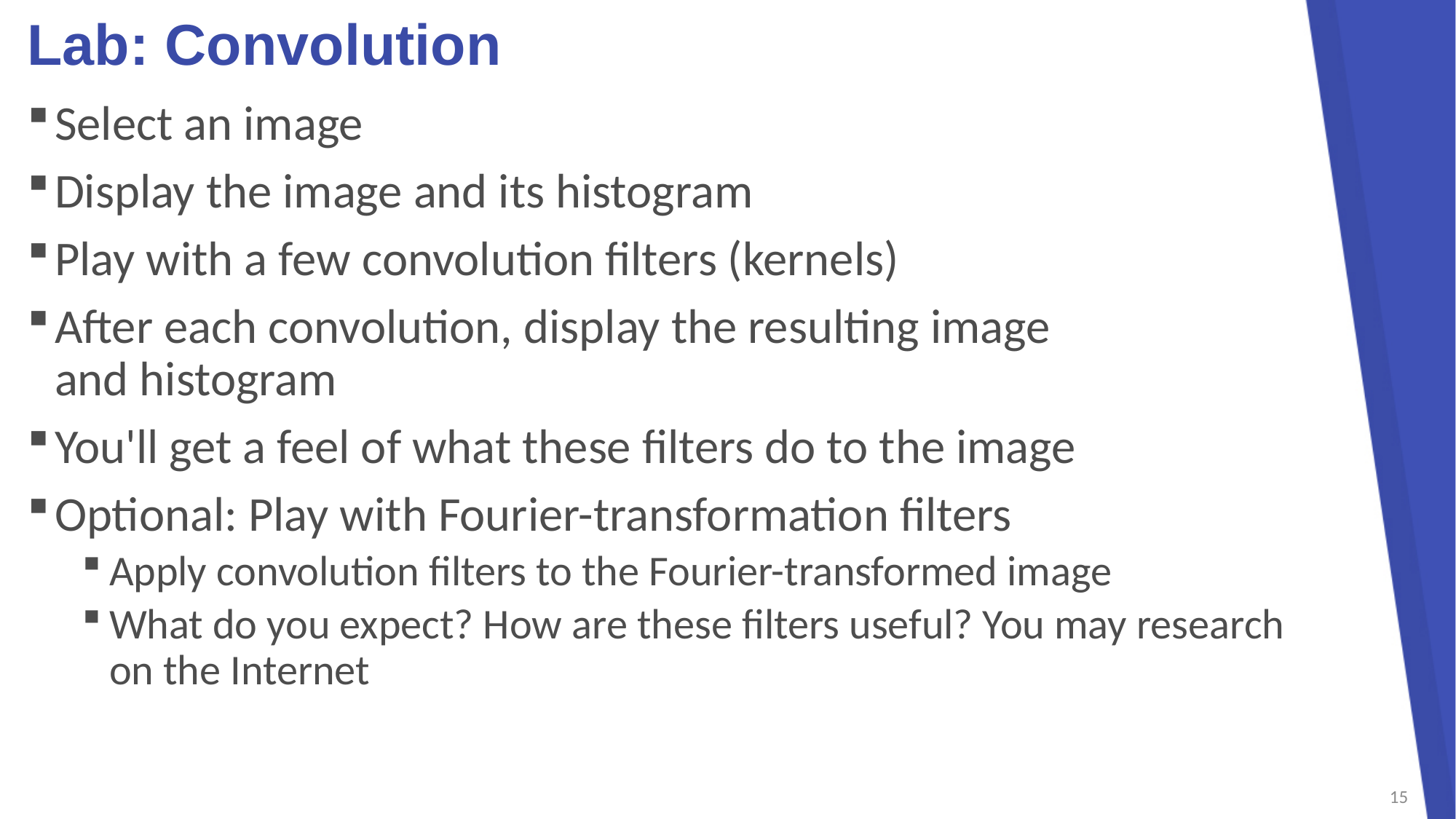

# Lab: Convolution
Select an image
Display the image and its histogram
Play with a few convolution filters (kernels)
After each convolution, display the resulting image
and histogram
You'll get a feel of what these filters do to the image
Optional: Play with Fourier-transformation filters
Apply convolution filters to the Fourier-transformed image
What do you expect? How are these filters useful? You may research
on the Internet
15